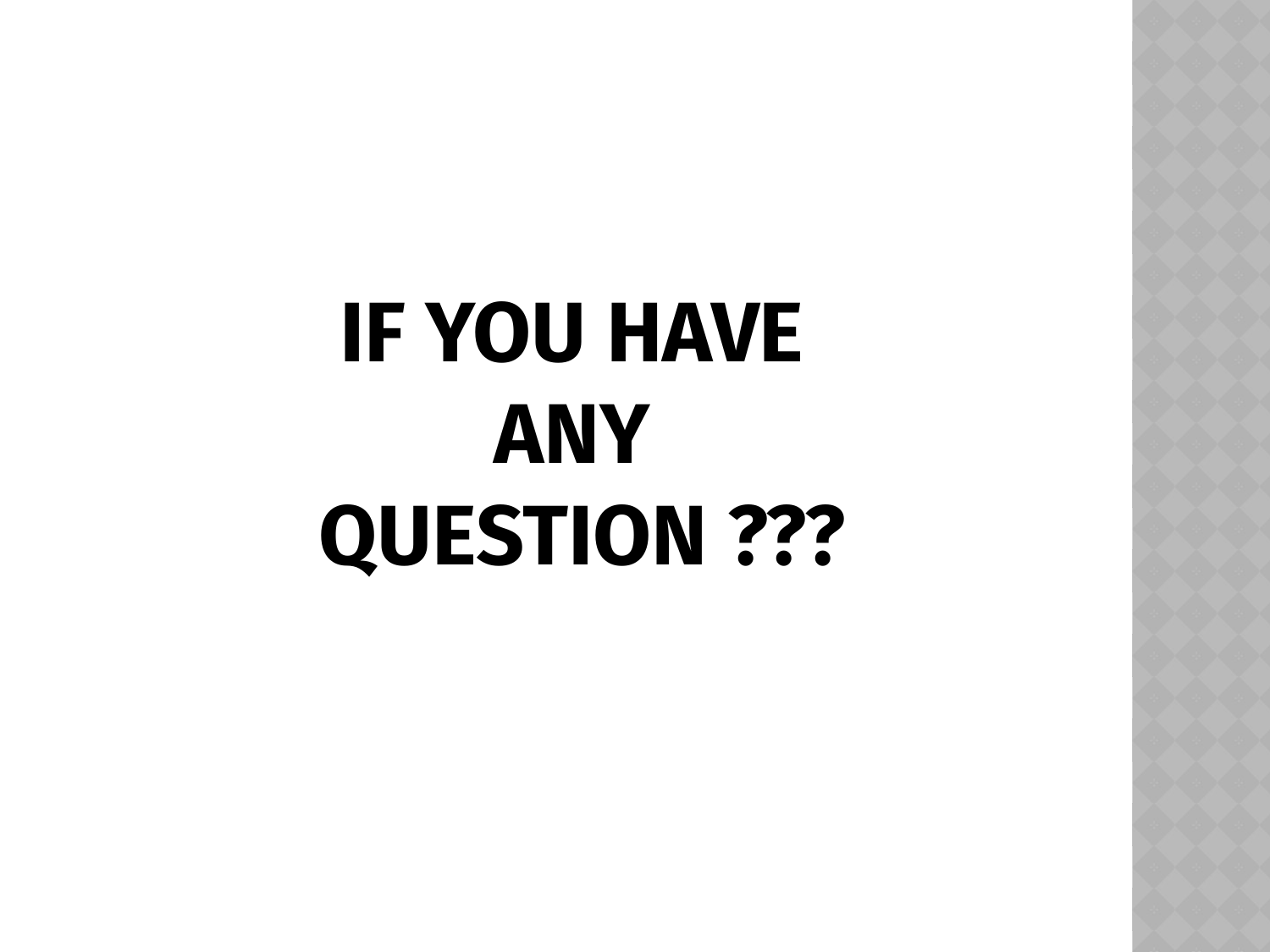

# If you have any Question ???